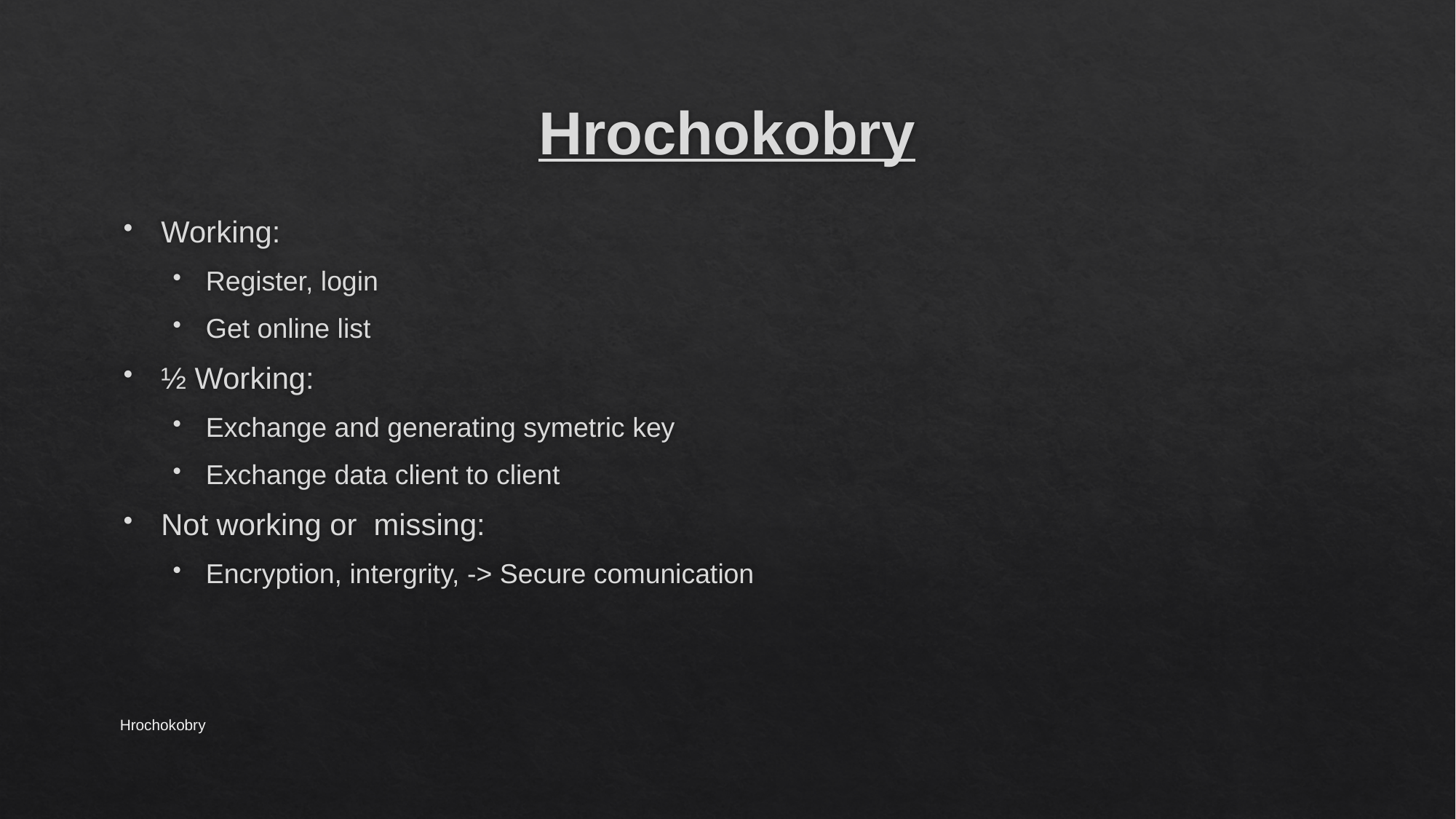

# Hrochokobry
Working:
Register, login
Get online list
½ Working:
Exchange and generating symetric key
Exchange data client to client
Not working or  missing:
Encryption, intergrity, -> Secure comunication
Hrochokobry